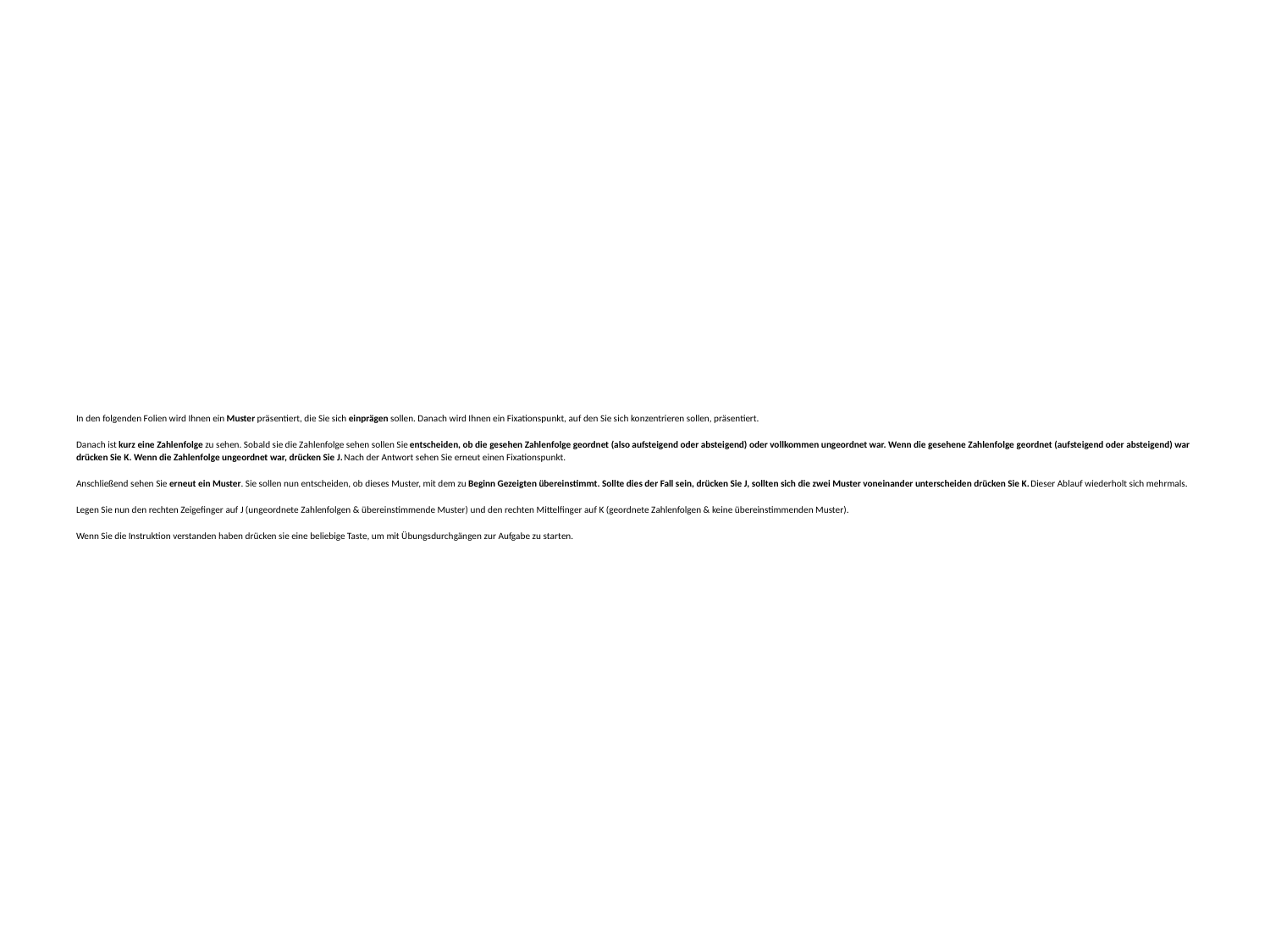

# In den folgenden Folien wird Ihnen ein Muster präsentiert, die Sie sich einprägen sollen. Danach wird Ihnen ein Fixationspunkt, auf den Sie sich konzentrieren sollen, präsentiert. Danach ist kurz eine Zahlenfolge zu sehen. Sobald sie die Zahlenfolge sehen sollen Sie entscheiden, ob die gesehen Zahlenfolge geordnet (also aufsteigend oder absteigend) oder vollkommen ungeordnet war. Wenn die gesehene Zahlenfolge geordnet (aufsteigend oder absteigend) war drücken Sie K. Wenn die Zahlenfolge ungeordnet war, drücken Sie J. Nach der Antwort sehen Sie erneut einen Fixationspunkt. Anschließend sehen Sie erneut ein Muster. Sie sollen nun entscheiden, ob dieses Muster, mit dem zu Beginn Gezeigten übereinstimmt. Sollte dies der Fall sein, drücken Sie J, sollten sich die zwei Muster voneinander unterscheiden drücken Sie K. Dieser Ablauf wiederholt sich mehrmals. Legen Sie nun den rechten Zeigefinger auf J (ungeordnete Zahlenfolgen & übereinstimmende Muster) und den rechten Mittelfinger auf K (geordnete Zahlenfolgen & keine übereinstimmenden Muster). Wenn Sie die Instruktion verstanden haben drücken sie eine beliebige Taste, um mit Übungsdurchgängen zur Aufgabe zu starten.